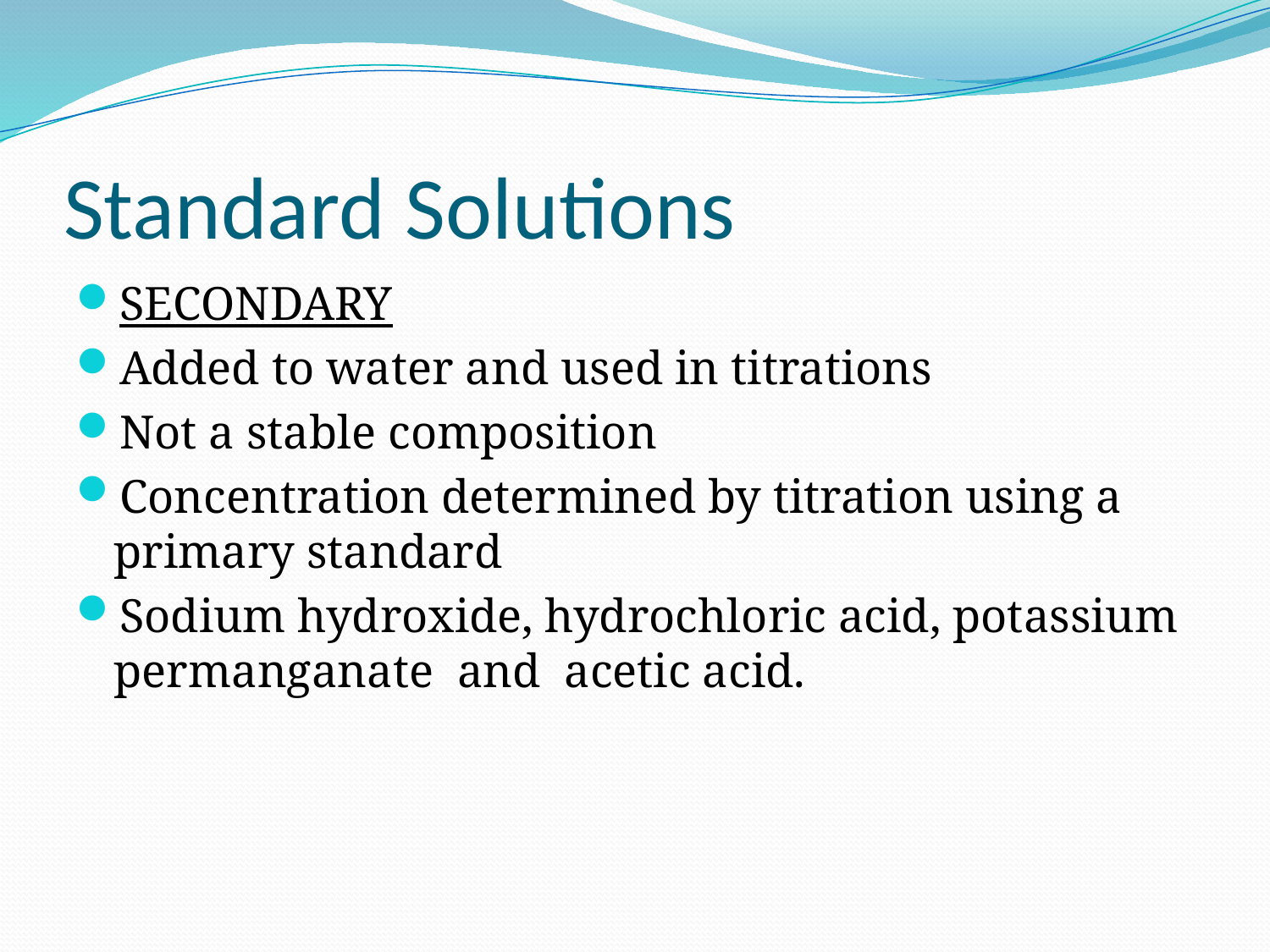

# Standard Solutions
SECONDARY
Added to water and used in titrations
Not a stable composition
Concentration determined by titration using a primary standard
Sodium hydroxide, hydrochloric acid, potassium permanganate  and  acetic acid.